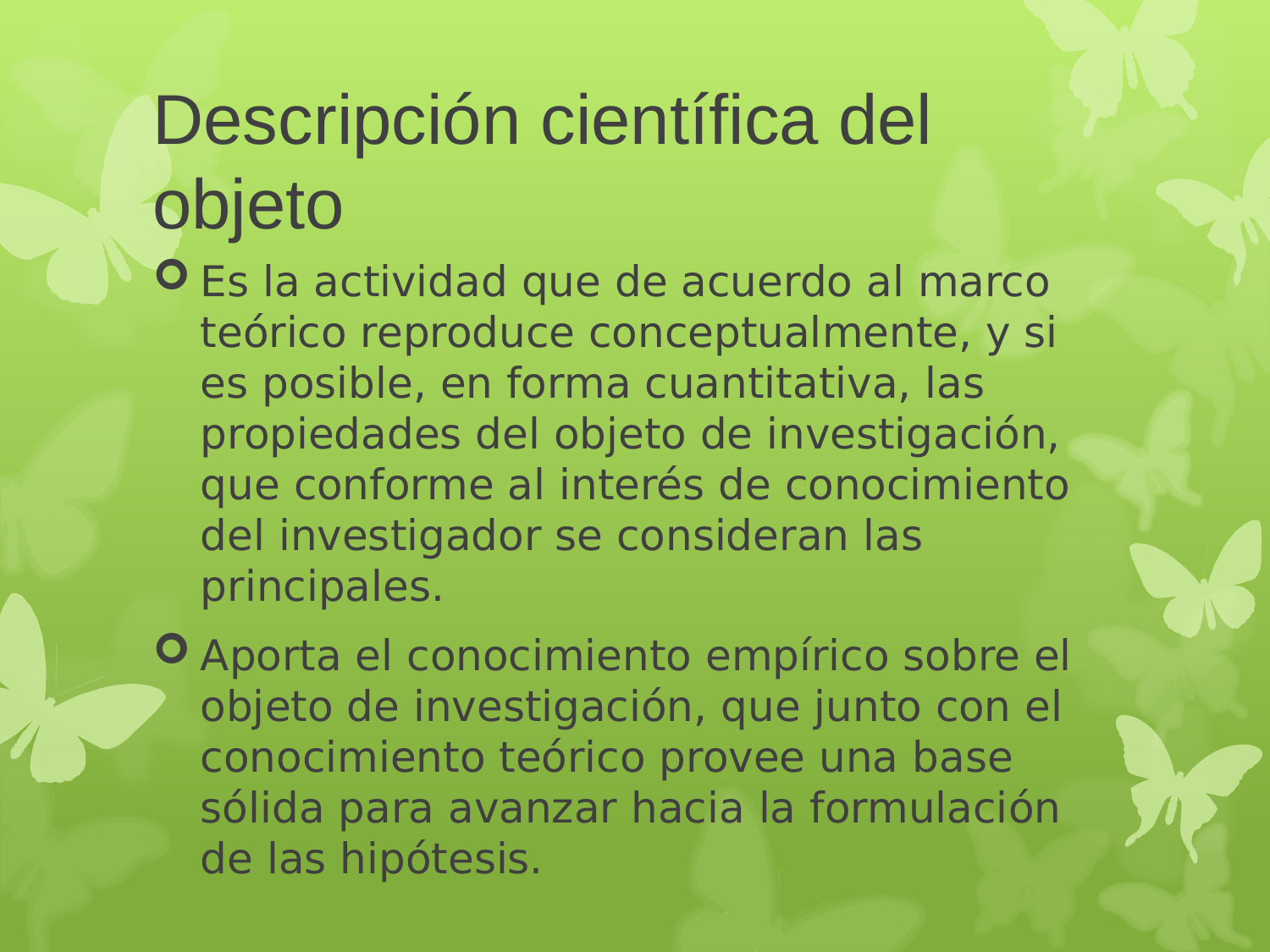

# Descripción científica del objeto
Es la actividad que de acuerdo al marco teórico reproduce conceptualmente, y si es posible, en forma cuantitativa, las propiedades del objeto de investigación, que conforme al interés de conocimiento del investigador se consideran las principales.
Aporta el conocimiento empírico sobre el objeto de investigación, que junto con el conocimiento teórico provee una base sólida para avanzar hacia la formulación de las hipótesis.